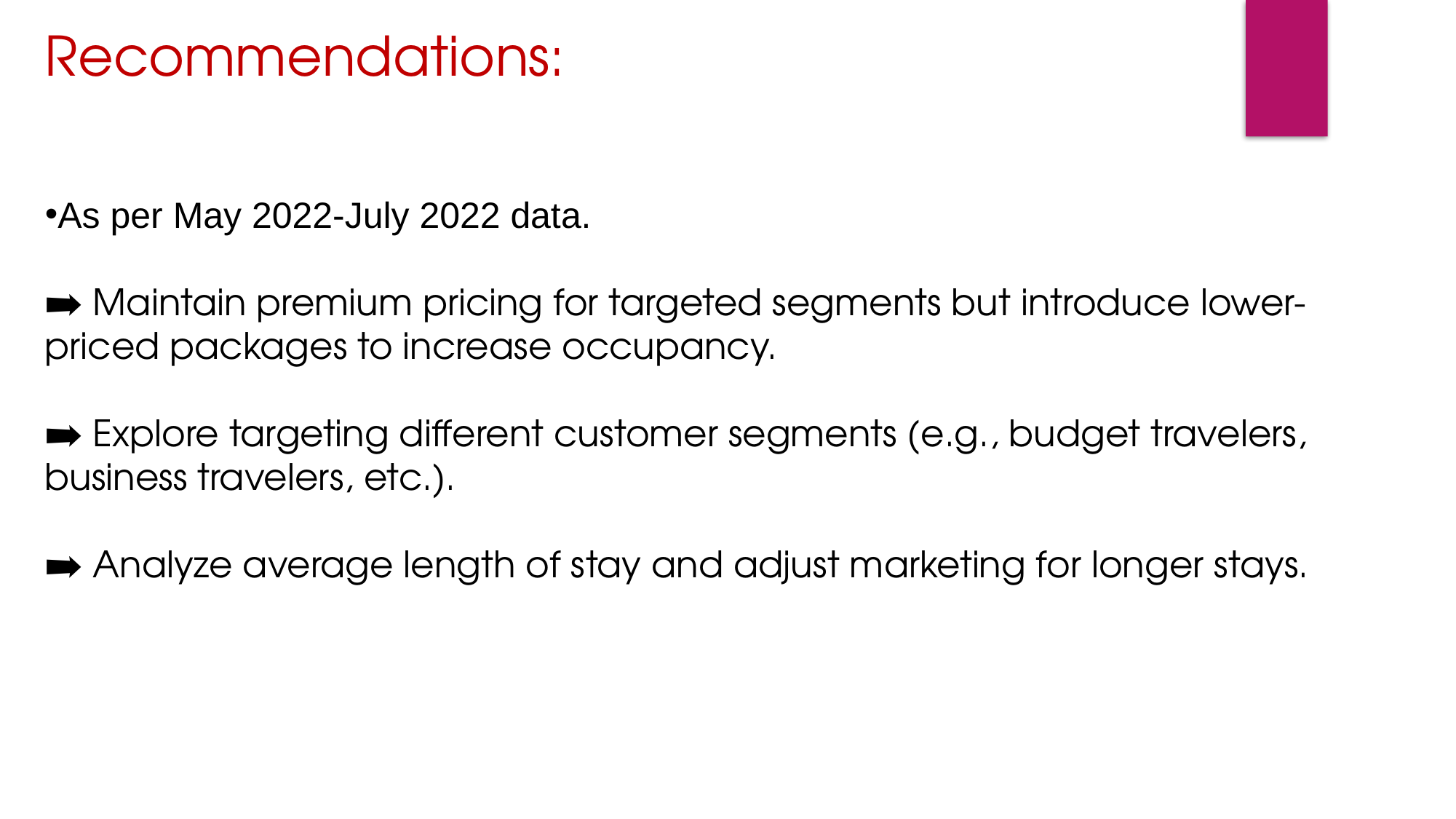

Recommendations:
As per May 2022-July 2022 data.
➡️ Maintain premium pricing for targeted segments but introduce lower-priced packages to increase occupancy.

➡️ Explore targeting different customer segments (e.g., budget travelers, business travelers, etc.).

➡️ Analyze average length of stay and adjust marketing for longer stays.